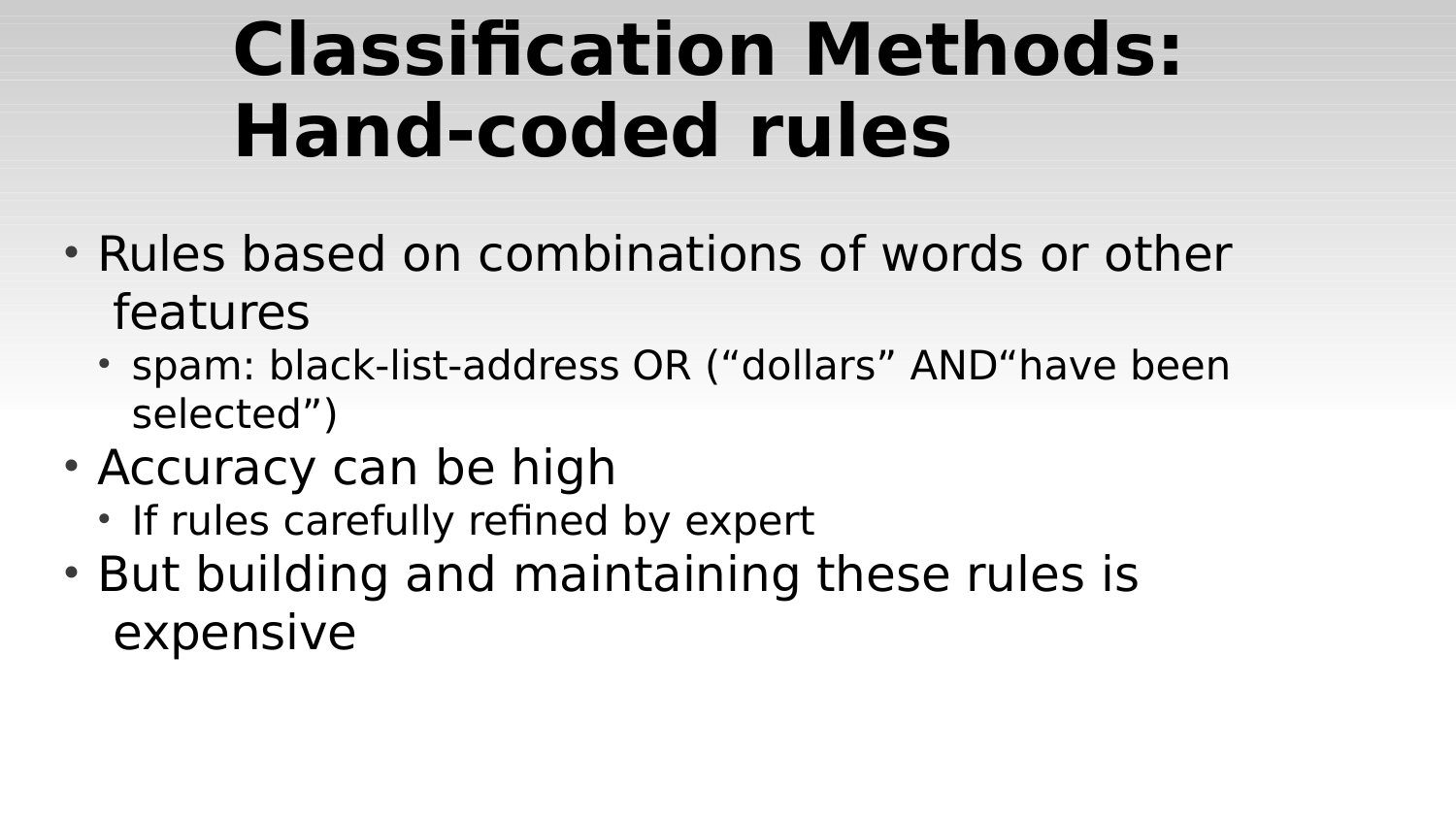

# Classification Methods:
Hand-coded rules

Rules based on combinations of words or other  features
spam: black-list-address OR (“dollars” AND“have been  selected”)
Accuracy can be high
If rules carefully refined by expert
But building and maintaining these rules is  expensive